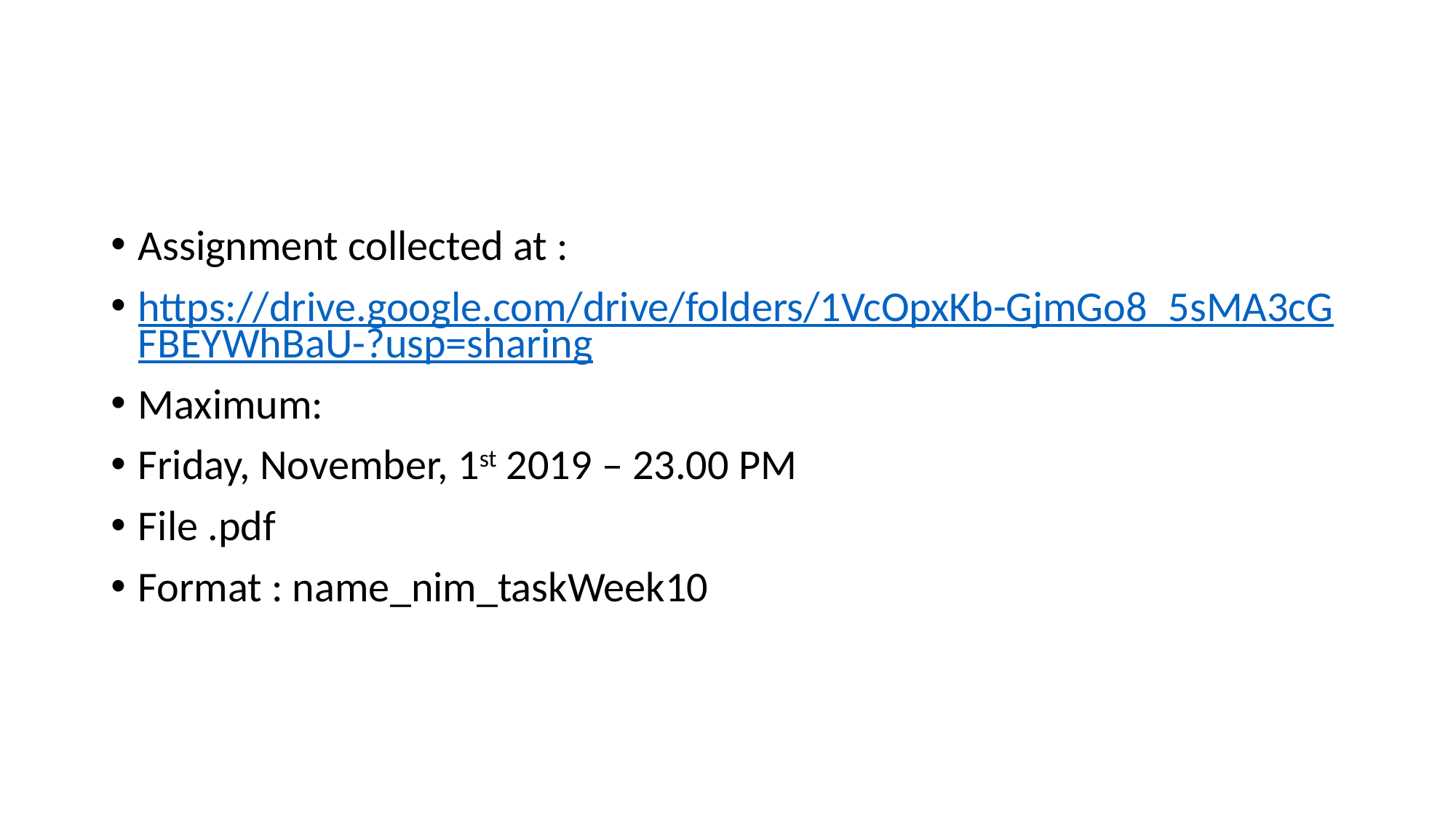

#
Assignment collected at :
https://drive.google.com/drive/folders/1VcOpxKb-GjmGo8_5sMA3cGFBEYWhBaU-?usp=sharing
Maximum:
Friday, November, 1st 2019 – 23.00 PM
File .pdf
Format : name_nim_taskWeek10